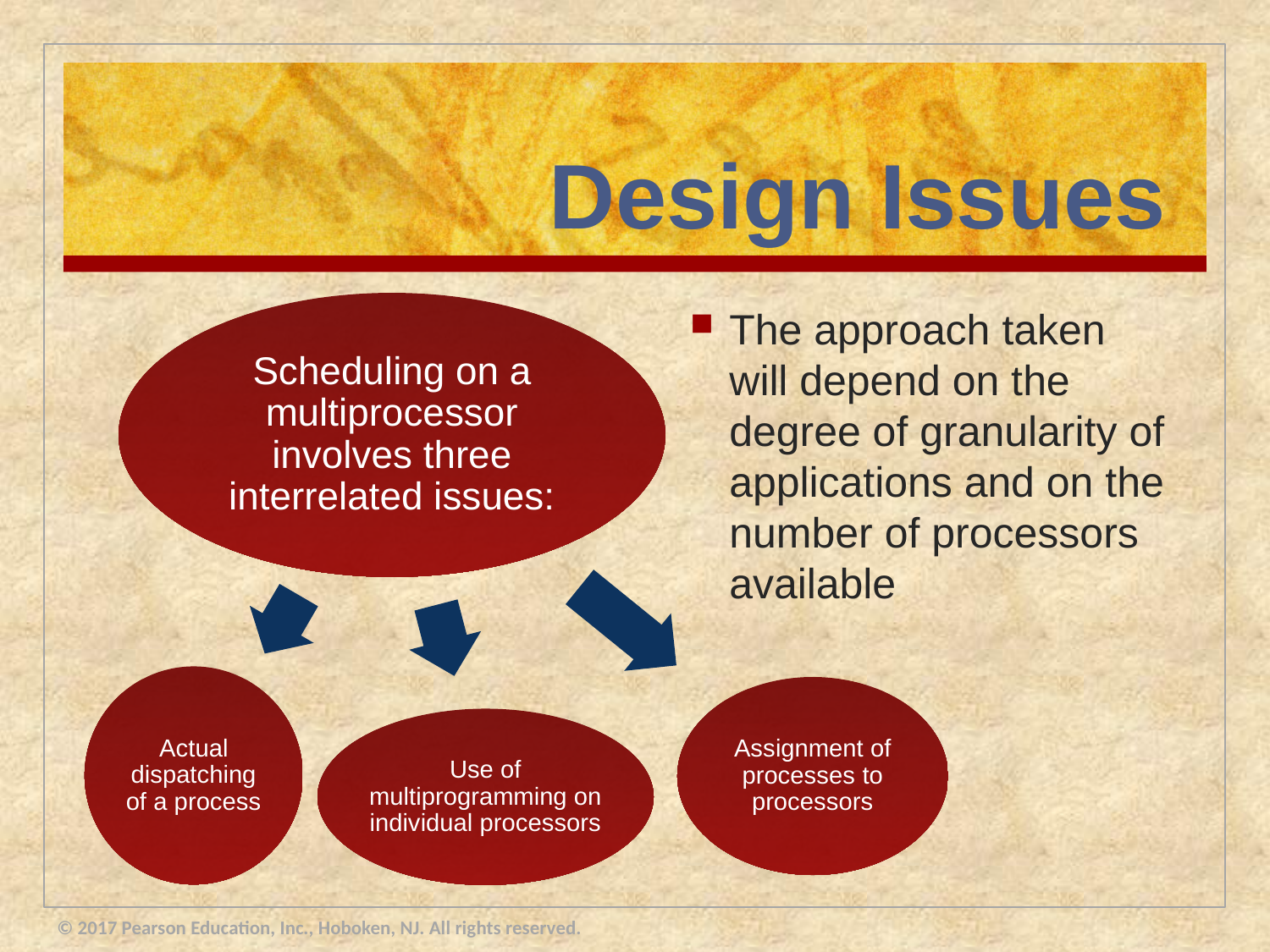

# Design Issues
Scheduling on a multiprocessor involves three interrelated issues:

Assignment of processes to processors

Use of multiprogramming on individual processors

Actual dispatching of a process
The approach taken will depend on the degree of granularity of applications and on the number of processors available

© 2017 Pearson Education, Inc., Hoboken, NJ. All rights reserved.